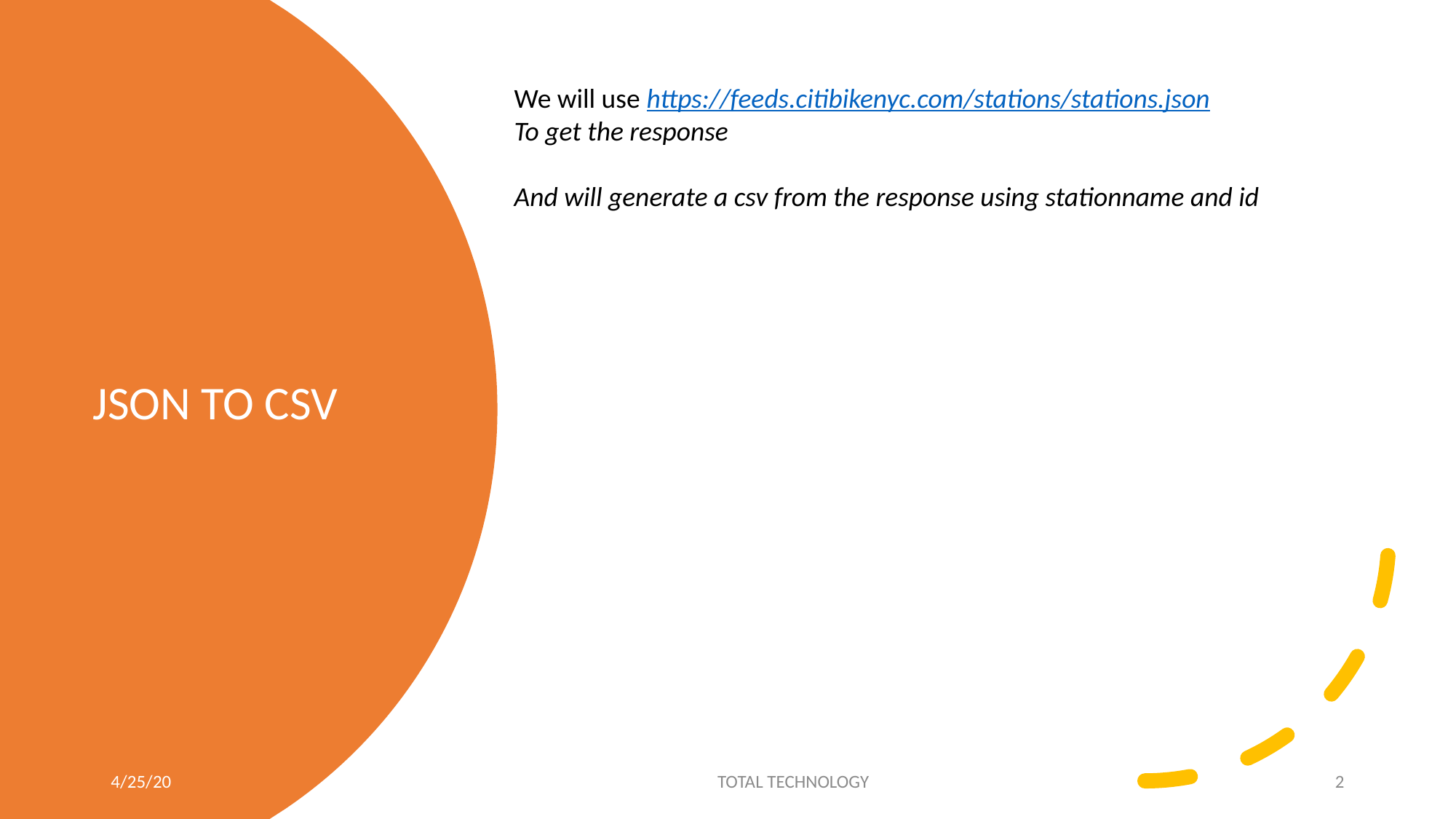

We will use https://feeds.citibikenyc.com/stations/stations.json
To get the response

And will generate a csv from the response using stationname and id

# JSON TO CSV

4/25/20
TOTAL TECHNOLOGY
2